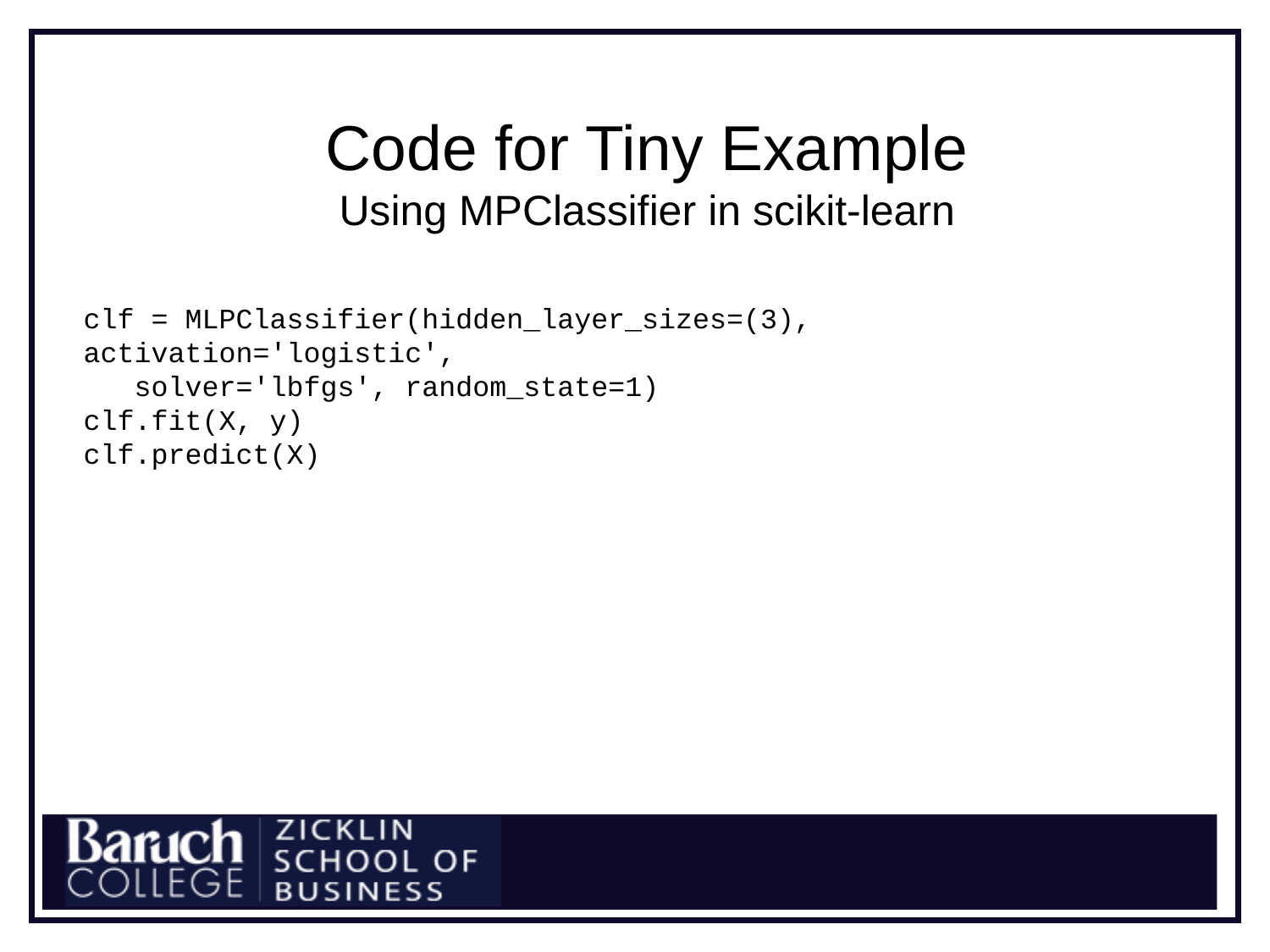

Code for Tiny Example
Using MPClassifier in scikit-learn

clf = MLPClassifier(hidden_layer_sizes=(3), activation='logistic',
   solver='lbfgs', random_state=1)
clf.fit(X, y)
clf.predict(X)